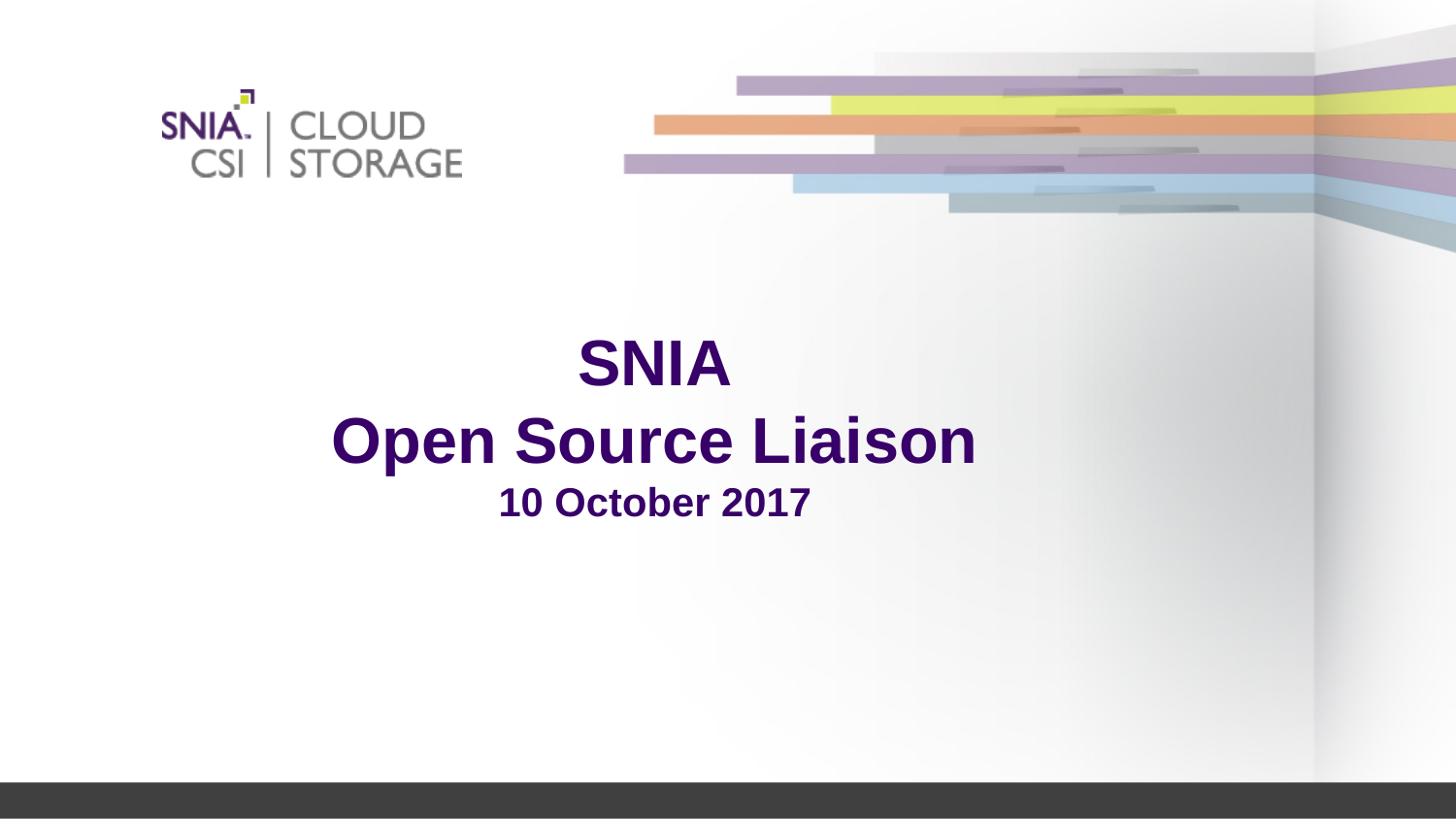

# SNIA Open Source Liaison 10 October 2017